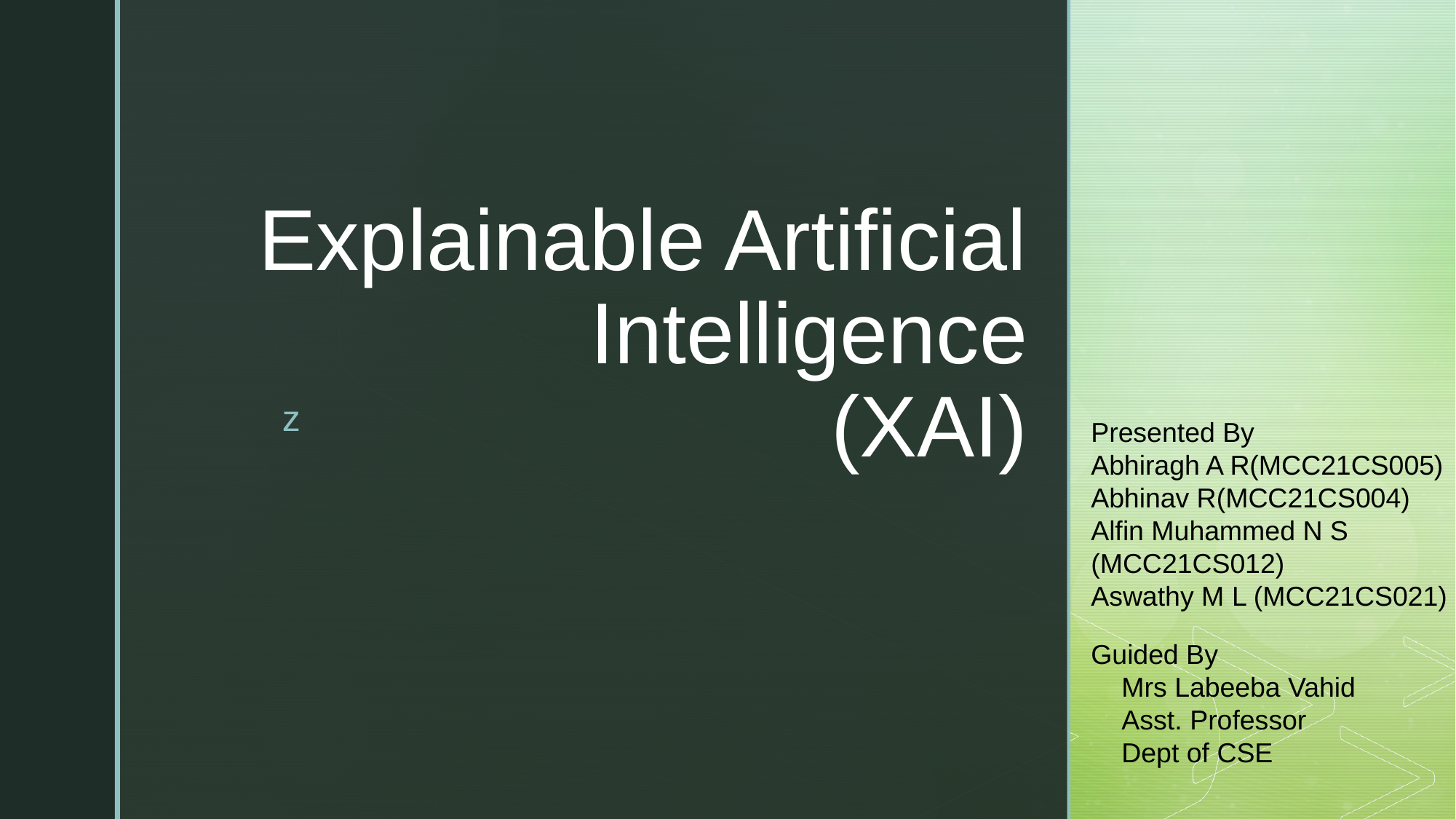

# Explainable Artificial Intelligence (XAI)
Presented By
Abhiragh A R(MCC21CS005)
Abhinav R(MCC21CS004)
Alfin Muhammed N S
(MCC21CS012)
Aswathy M L (MCC21CS021)
Guided By
    Mrs Labeeba Vahid
    Asst. Professor
    Dept of CSE